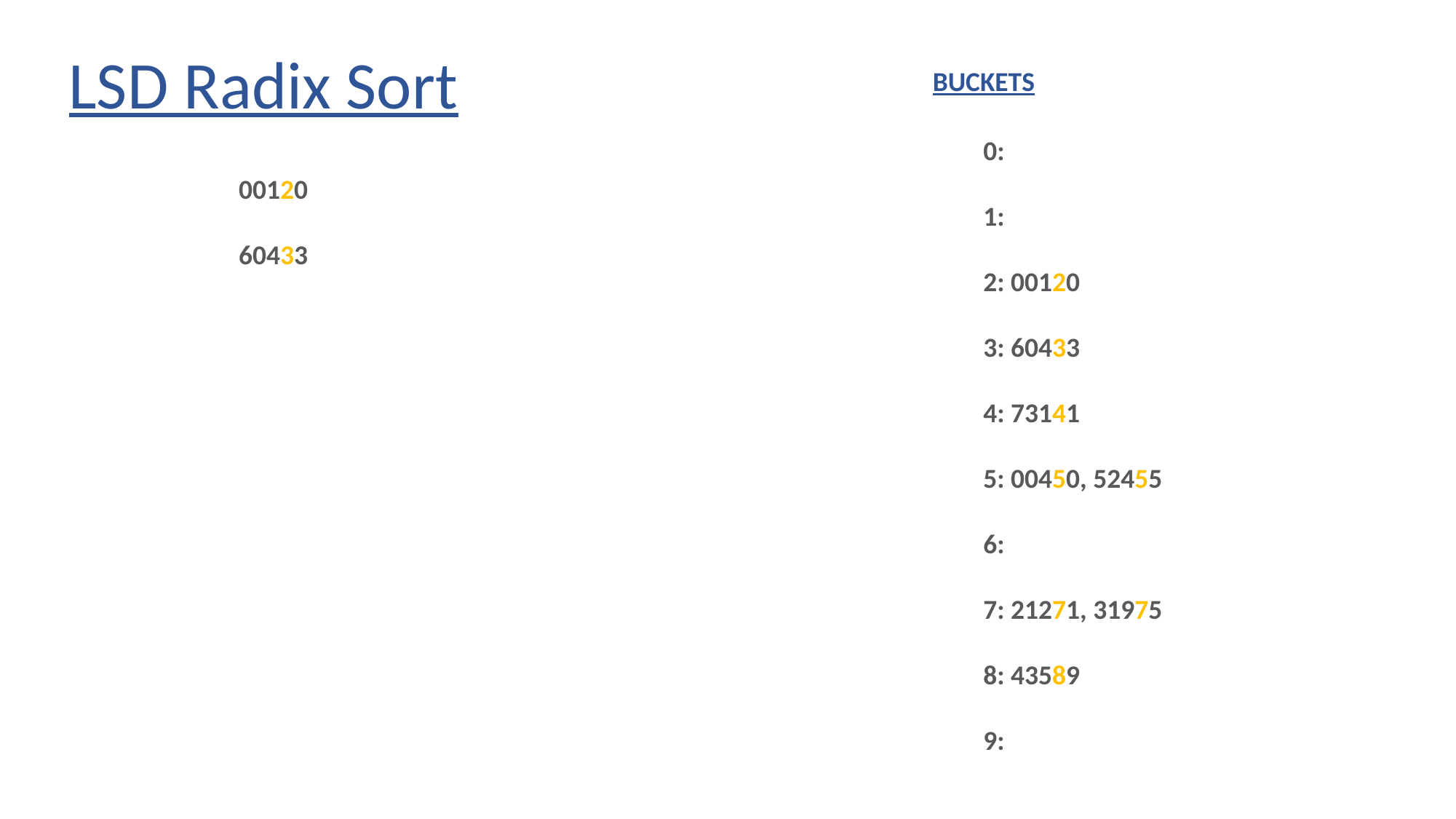

# LSD Radix Sort
		  					    BUCKETS
0:

1:

2: 00120

3: 60433

4: 73141

5: 00450, 52455

6:

7: 21271, 31975

8: 43589

9:

00120

60433